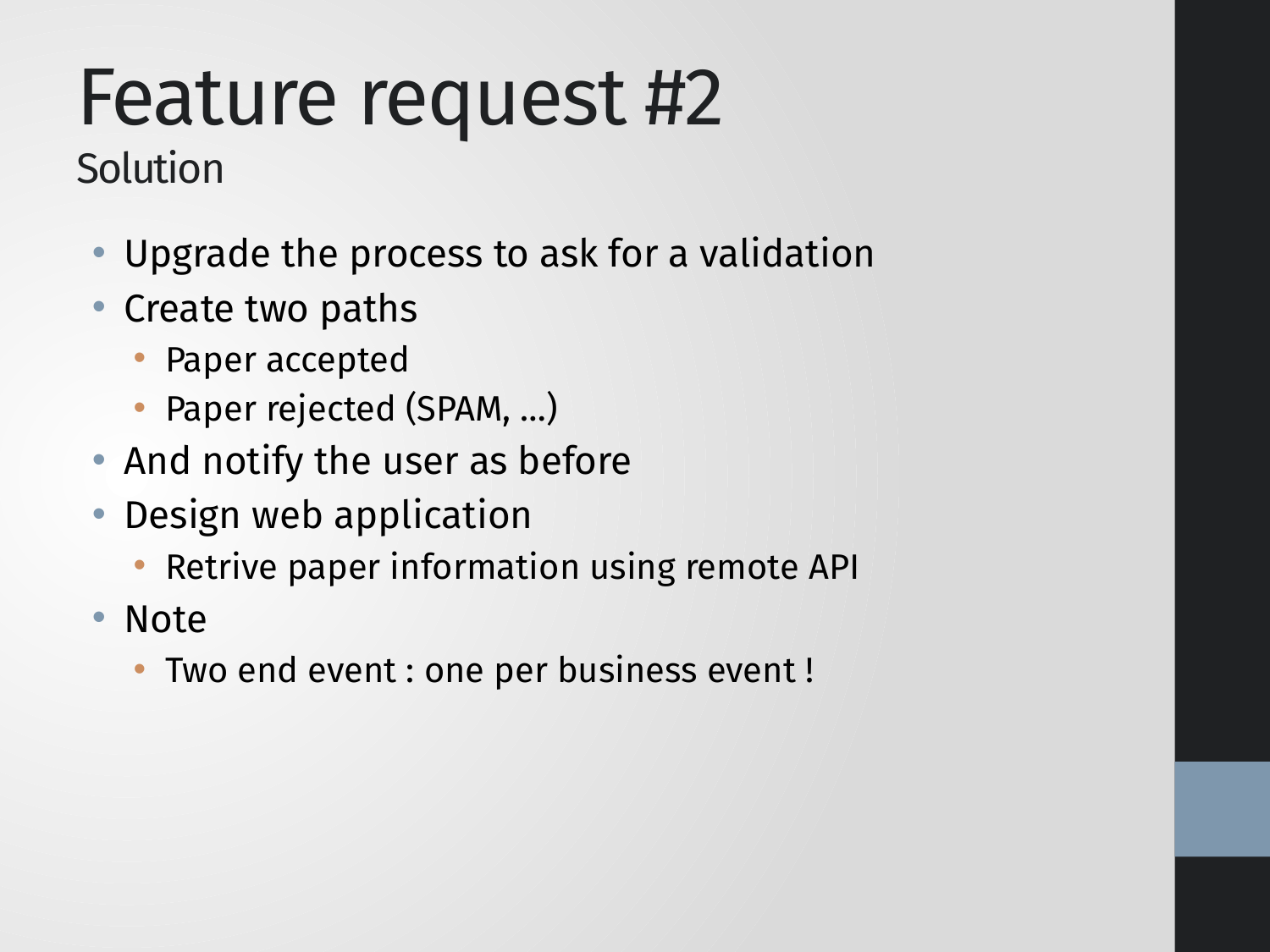

# Feature request #2 Solution
Upgrade the process to ask for a validation
Create two paths
Paper accepted
Paper rejected (SPAM, …)
And notify the user as before
Design web application
Retrive paper information using remote API
Note
Two end event : one per business event !